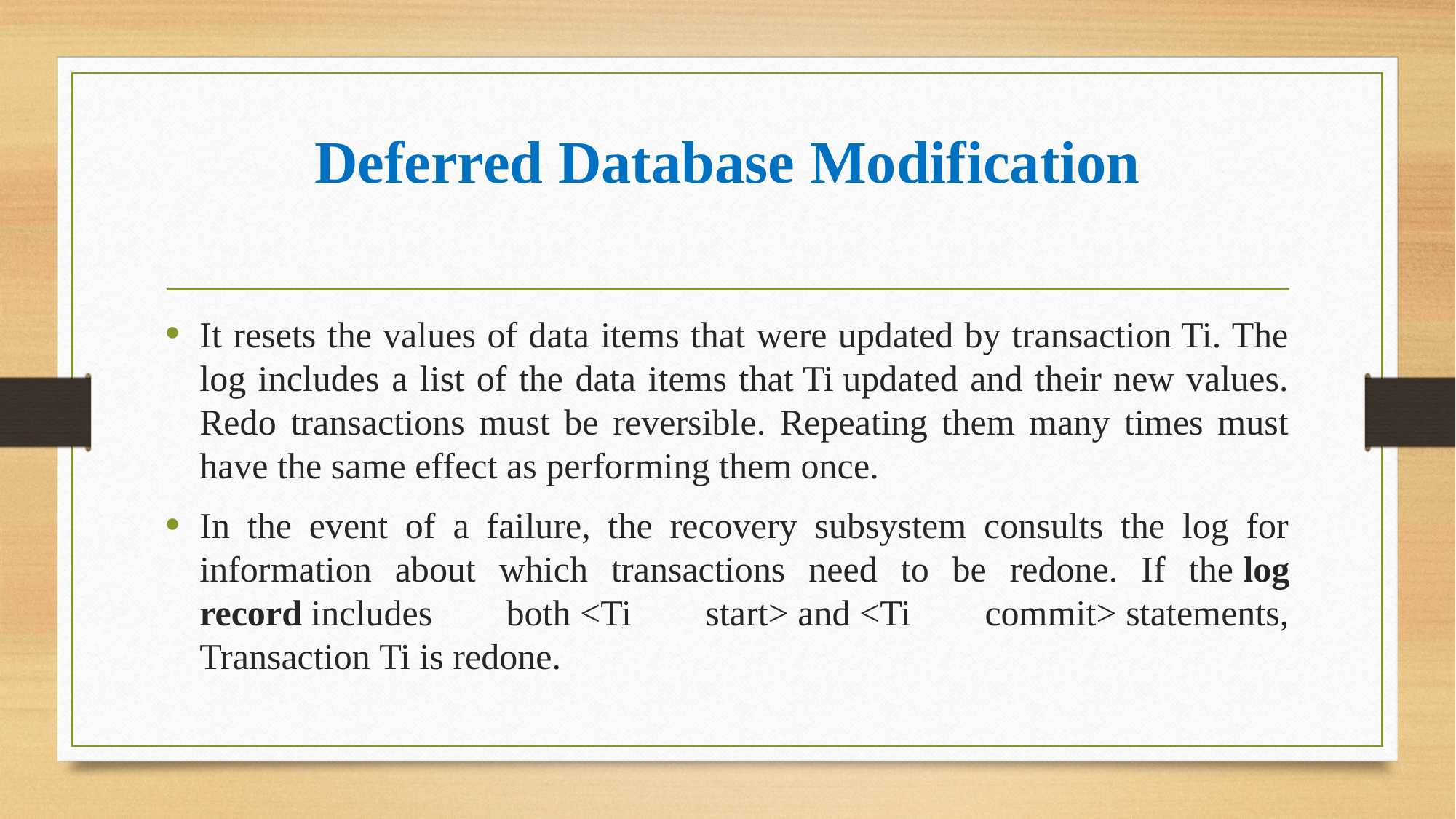

# Deferred Database Modification
It resets the values of data items that were updated by transaction Ti. The log includes a list of the data items that Ti updated and their new values. Redo transactions must be reversible. Repeating them many times must have the same effect as performing them once.
In the event of a failure, the recovery subsystem consults the log for information about which transactions need to be redone. If the log record includes both <Ti start> and <Ti commit> statements, Transaction Ti is redone.